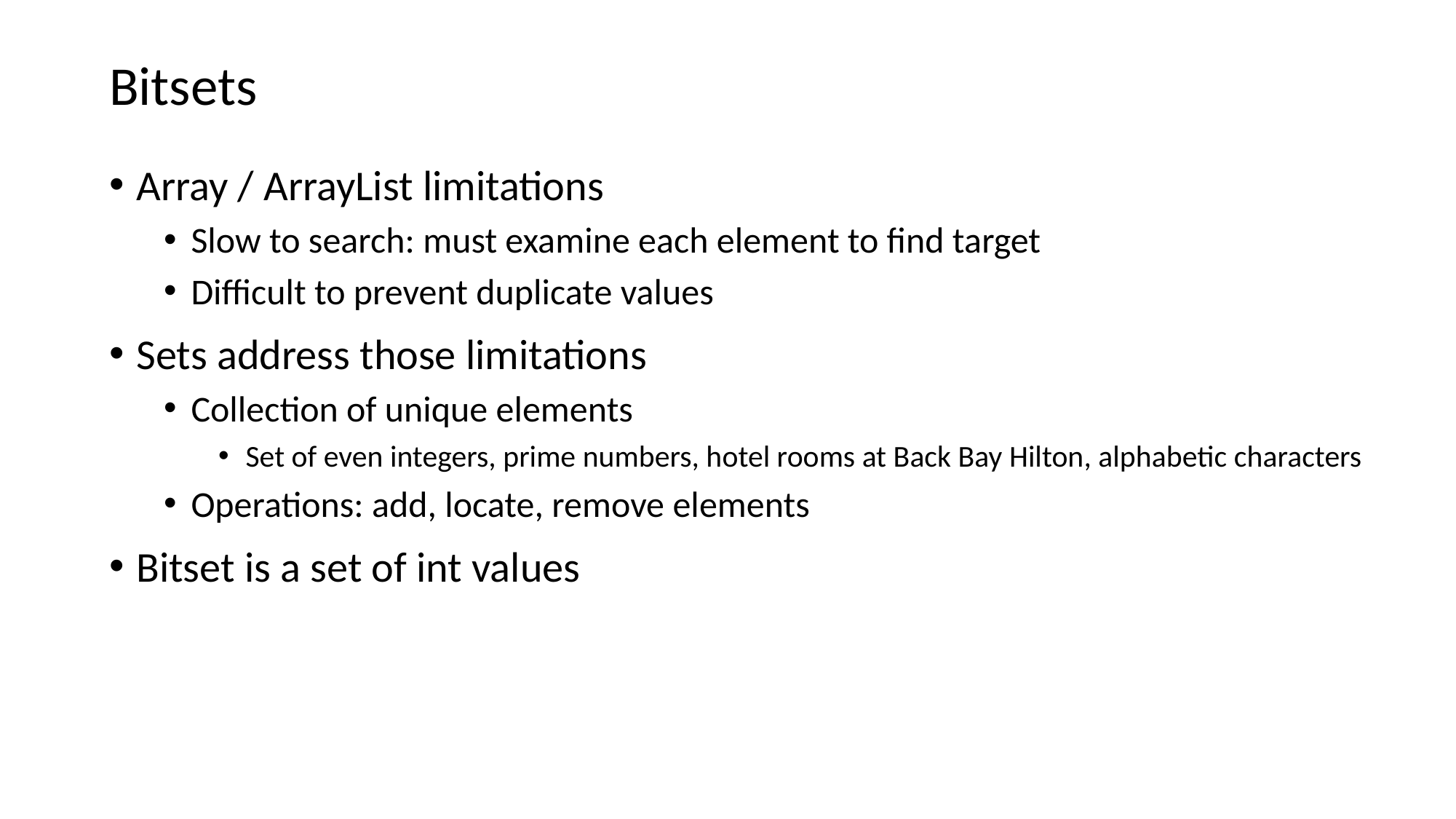

# Bitsets
Array / ArrayList limitations
Slow to search: must examine each element to find target
Difficult to prevent duplicate values
Sets address those limitations
Collection of unique elements
Set of even integers, prime numbers, hotel rooms at Back Bay Hilton, alphabetic characters
Operations: add, locate, remove elements
Bitset is a set of int values